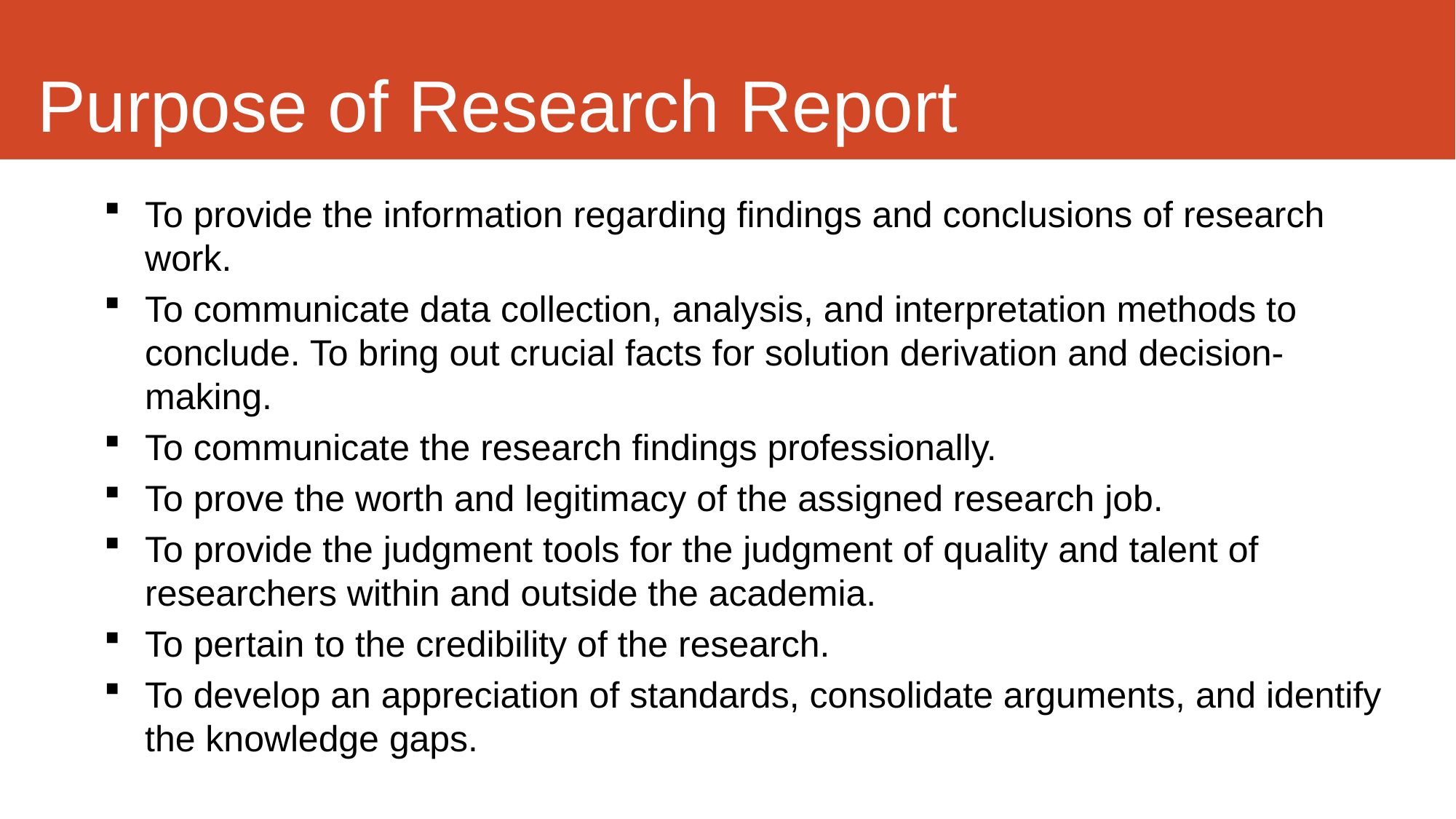

# Purpose of Research Report
To provide the information regarding findings and conclusions of research work.
To communicate data collection, analysis, and interpretation methods to  conclude. To bring out crucial facts for solution derivation and decision-making.
To communicate the research findings professionally.
To prove the worth and legitimacy of the assigned research job.
To provide the judgment tools for the judgment of quality and talent of researchers within and outside the academia.
To pertain to the credibility of the research.
To develop an appreciation of standards, consolidate arguments, and identify the knowledge gaps.